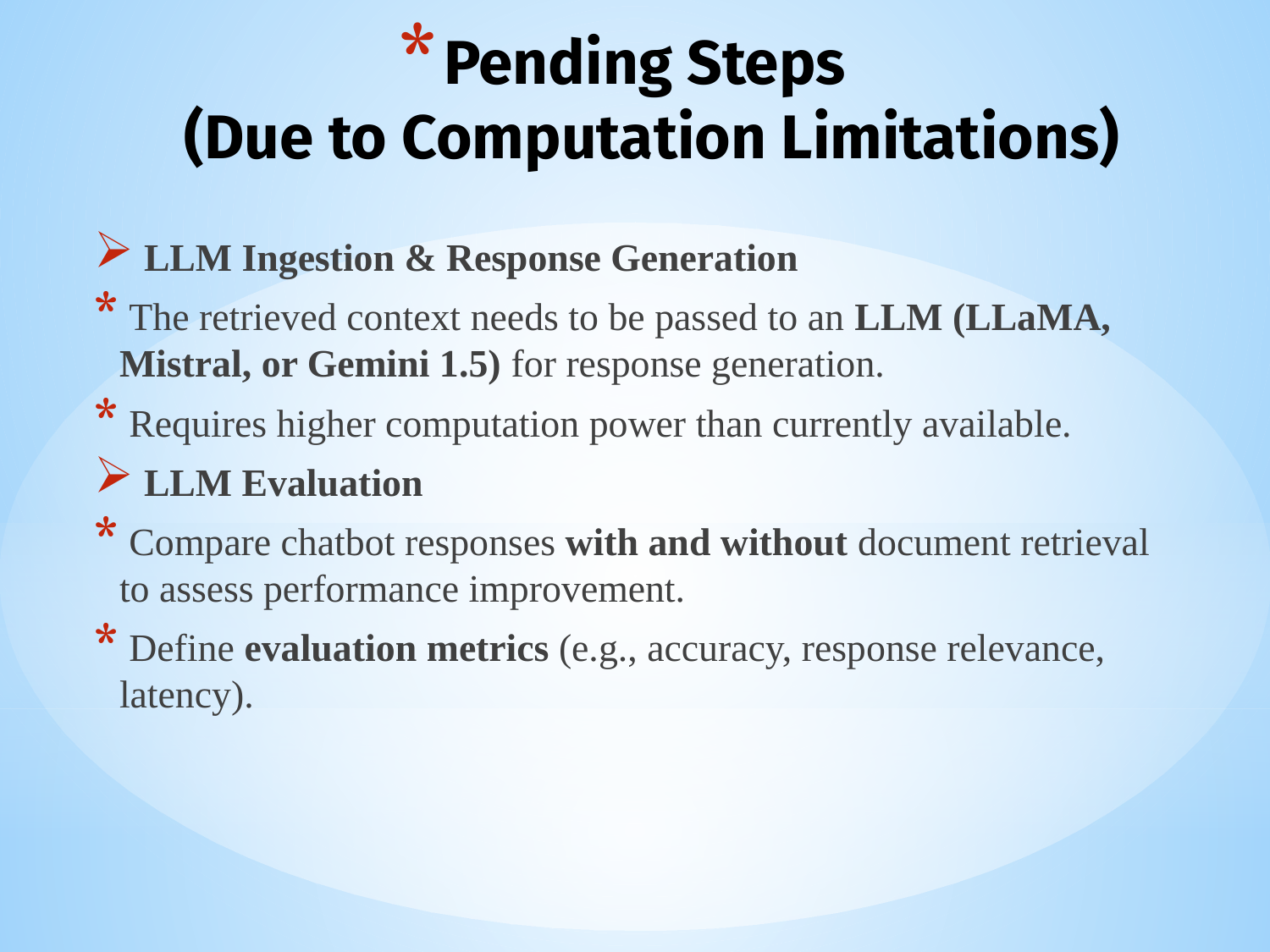

# Pending Steps (Due to Computation Limitations)
 LLM Ingestion & Response Generation
 The retrieved context needs to be passed to an LLM (LLaMA, Mistral, or Gemini 1.5) for response generation.
 Requires higher computation power than currently available.
 LLM Evaluation
 Compare chatbot responses with and without document retrieval to assess performance improvement.
 Define evaluation metrics (e.g., accuracy, response relevance, latency).